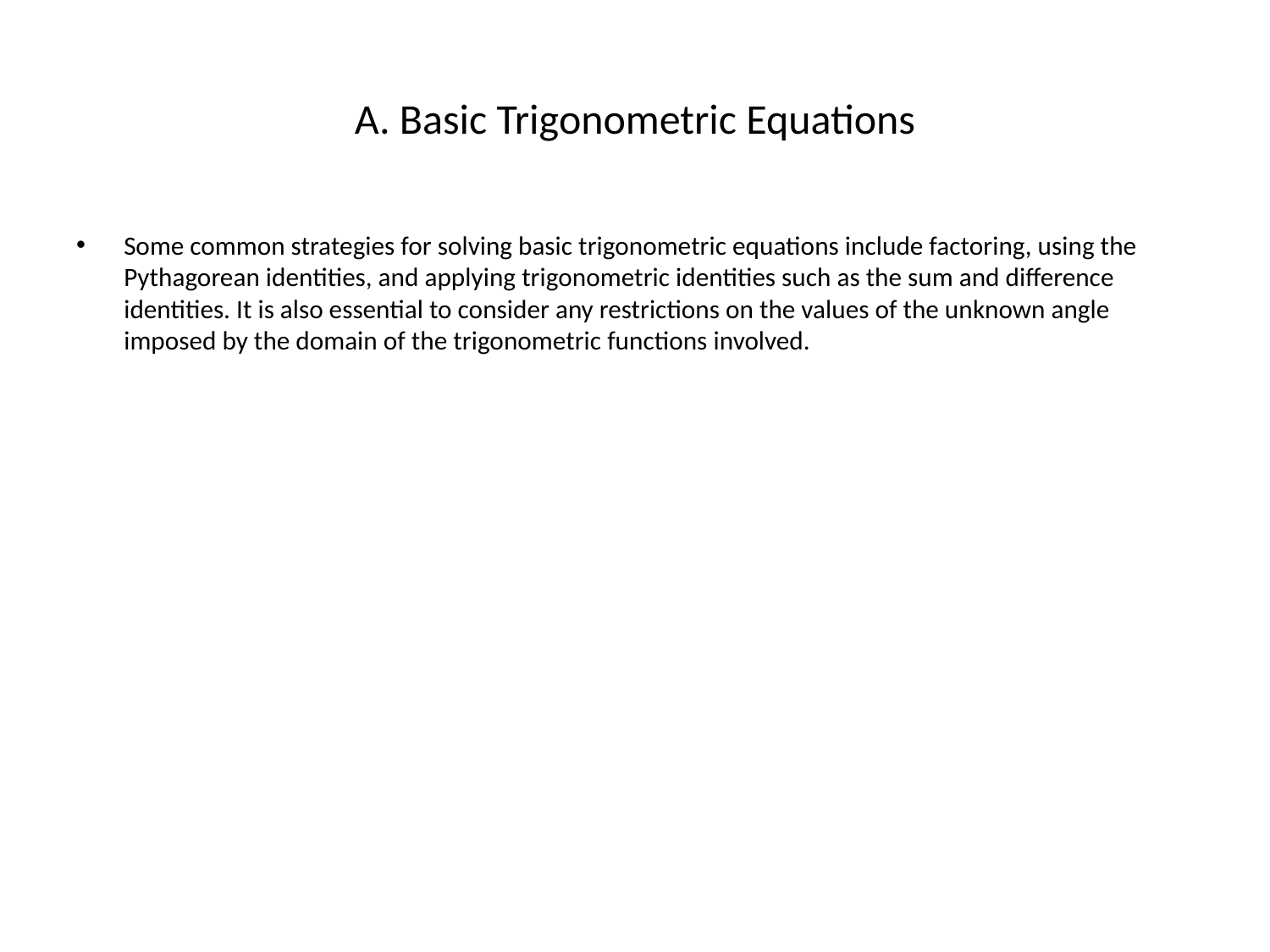

# A. Basic Trigonometric Equations
Some common strategies for solving basic trigonometric equations include factoring, using the Pythagorean identities, and applying trigonometric identities such as the sum and difference identities. It is also essential to consider any restrictions on the values of the unknown angle imposed by the domain of the trigonometric functions involved.